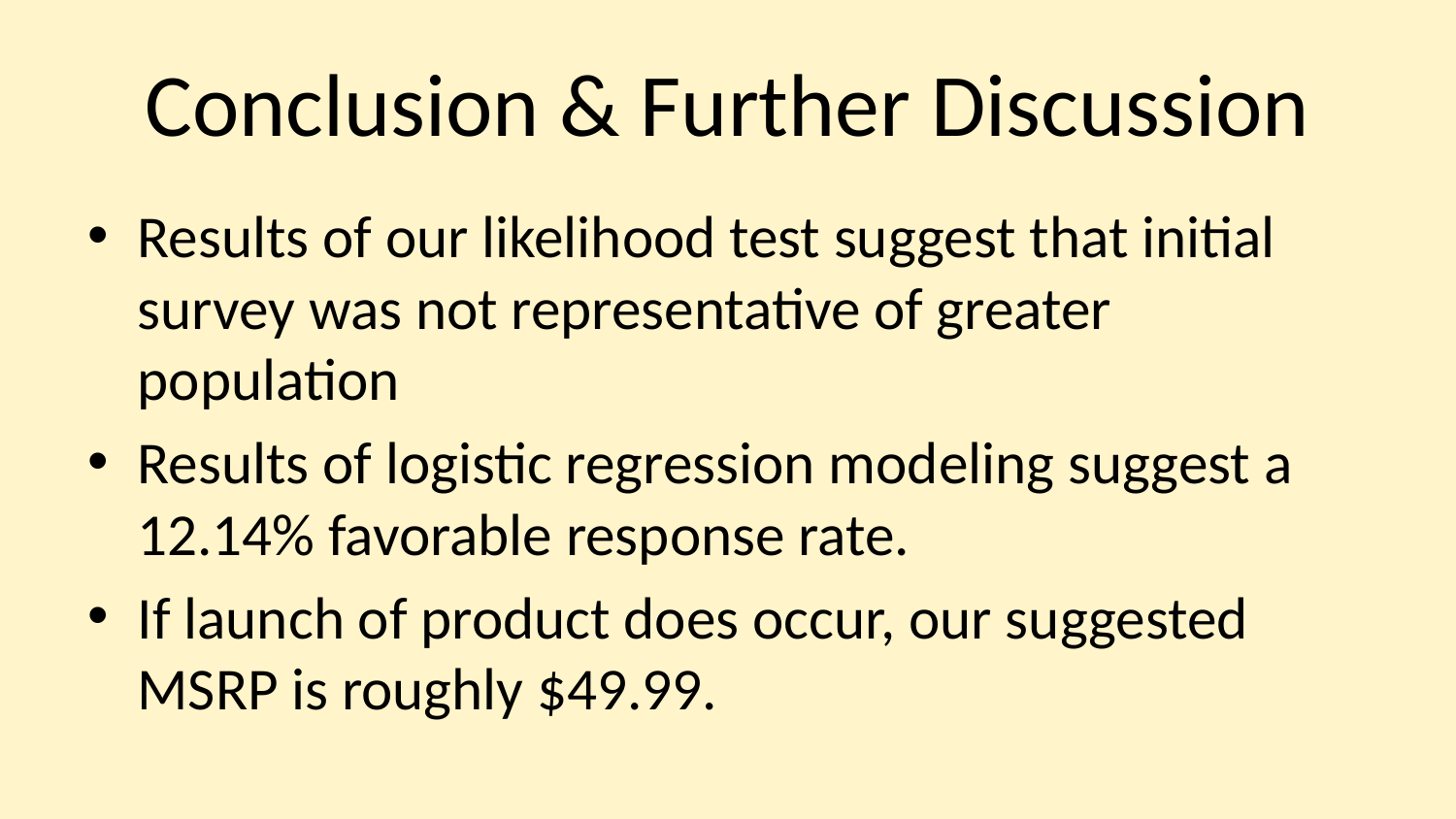

# Conclusion & Further Discussion
Results of our likelihood test suggest that initial survey was not representative of greater population
Results of logistic regression modeling suggest a 12.14% favorable response rate.
If launch of product does occur, our suggested MSRP is roughly $49.99.